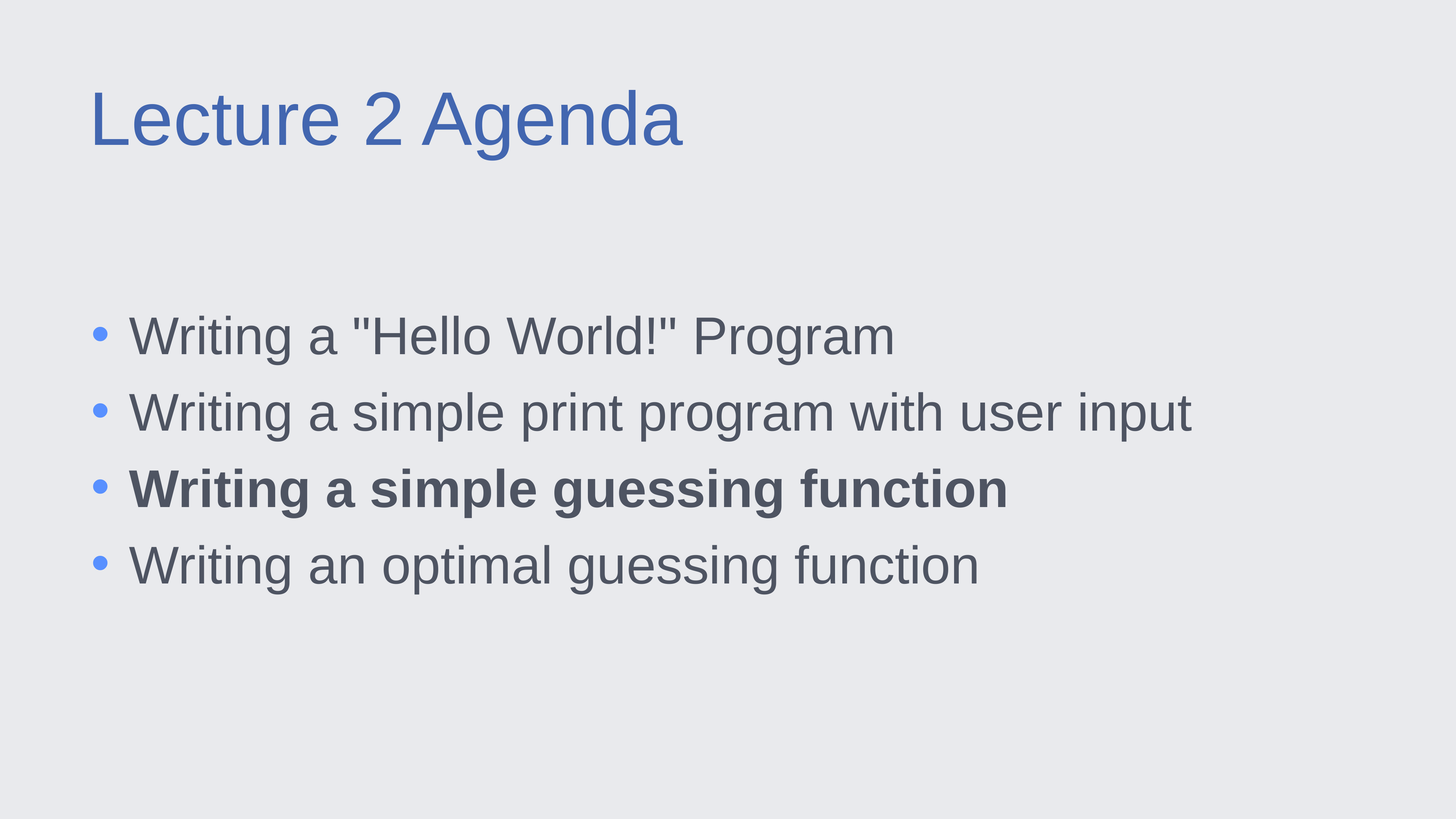

Lecture 2 Agenda
Writing a "Hello World!" Program
Writing a simple print program with user input
Writing a simple guessing function
Writing an optimal guessing function